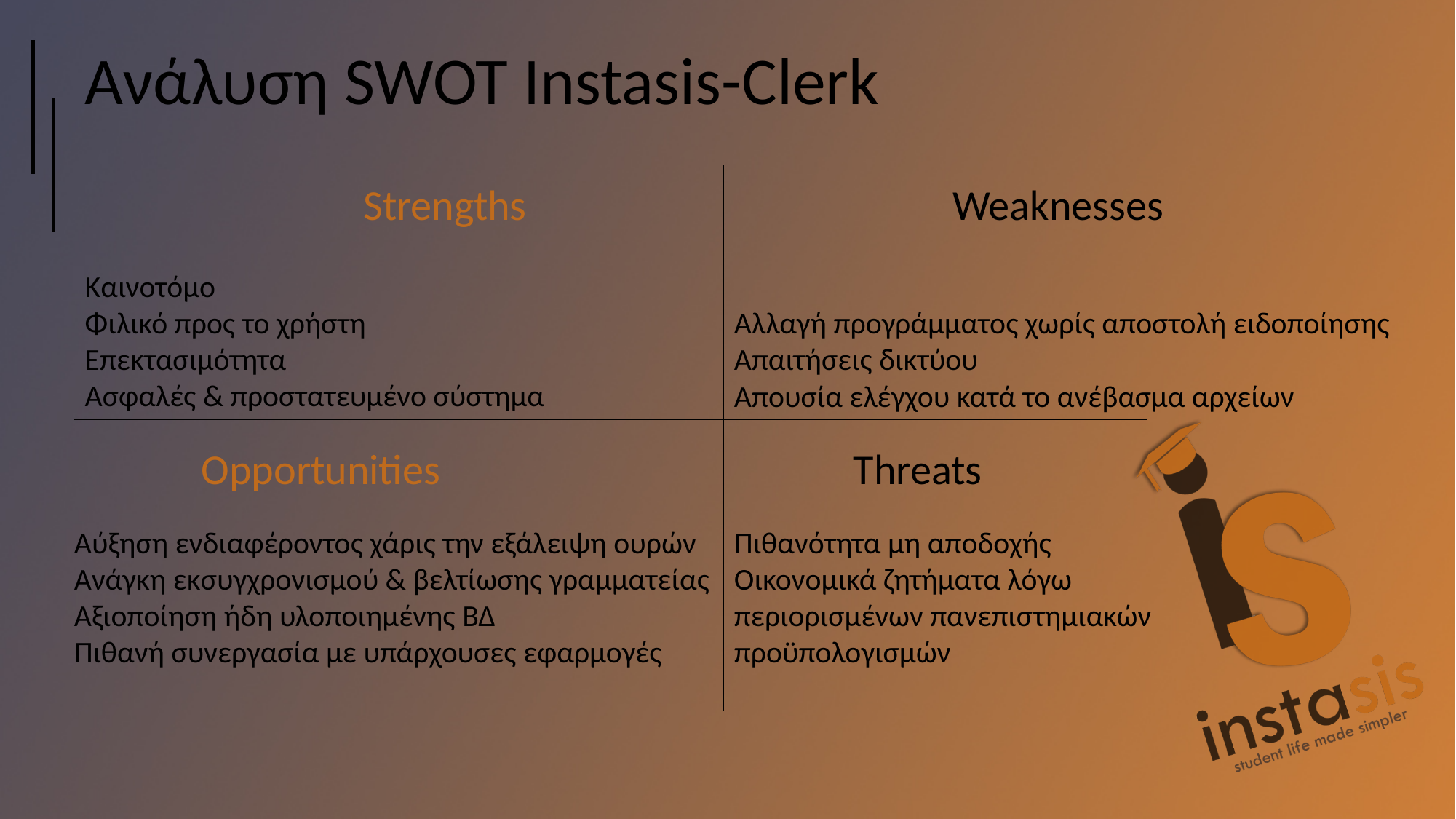

# Ανάλυση SWOT Instasis-Clerk
Strengths
Weaknesses
Καινοτόμο
Φιλικό προς το χρήστη
Επεκτασιμότητα
Ασφαλές & προστατευμένο σύστημα
Αλλαγή προγράμματος χωρίς αποστολή ειδοποίησης
Απαιτήσεις δικτύου
Απουσία ελέγχου κατά το ανέβασμα αρχείων
Opportunities
Threats
Αύξηση ενδιαφέροντος χάρις την εξάλειψη ουρών
Ανάγκη εκσυγχρονισμού & βελτίωσης γραμματείας
Αξιοποίηση ήδη υλοποιημένης ΒΔ
Πιθανή συνεργασία με υπάρχουσες εφαρμογές
Πιθανότητα μη αποδοχής
Οικονομικά ζητήματα λόγω περιορισμένων πανεπιστημιακών προϋπολογισμών